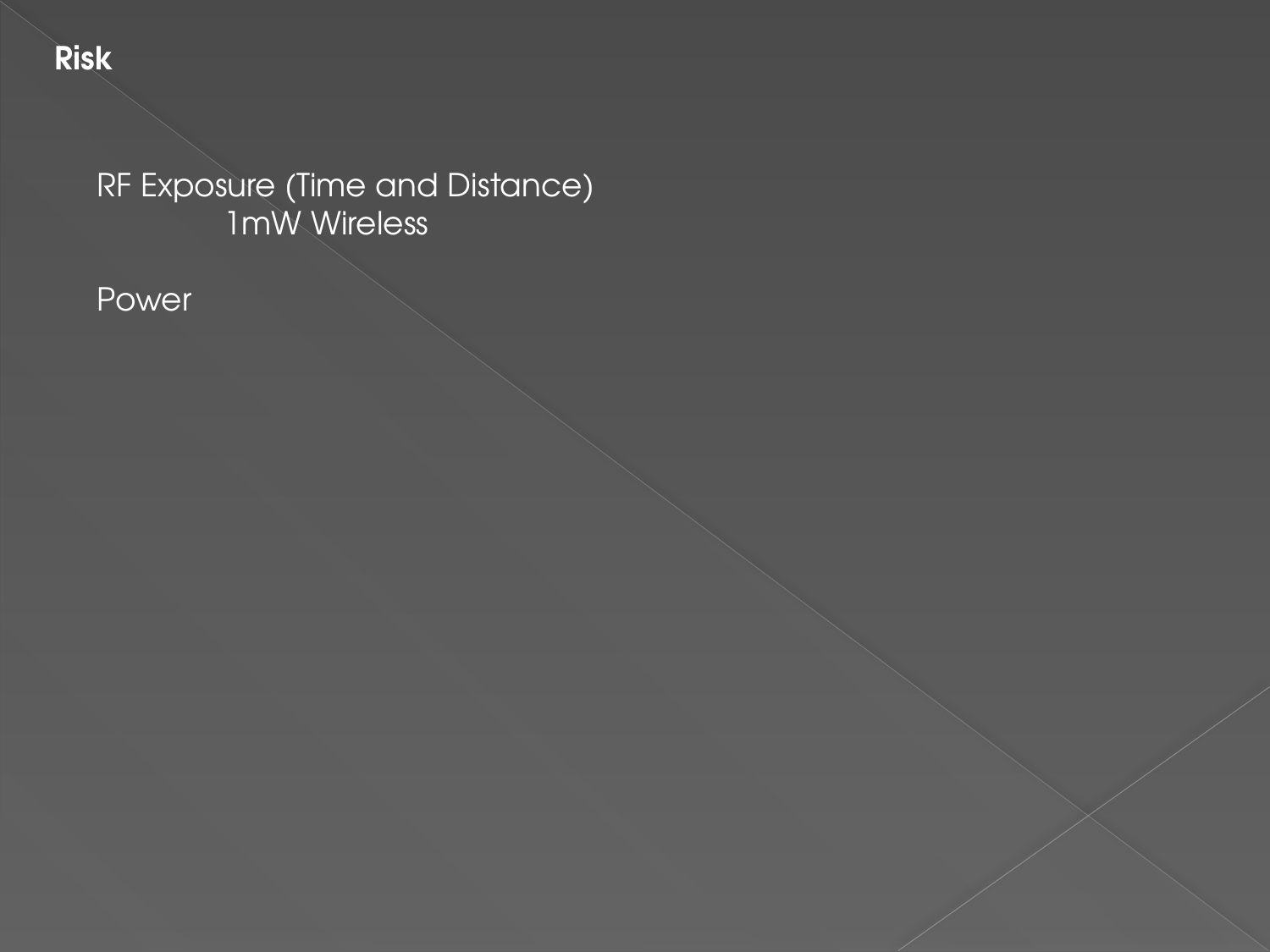

Risk
RF Exposure (Time and Distance)
	1mW Wireless

Power